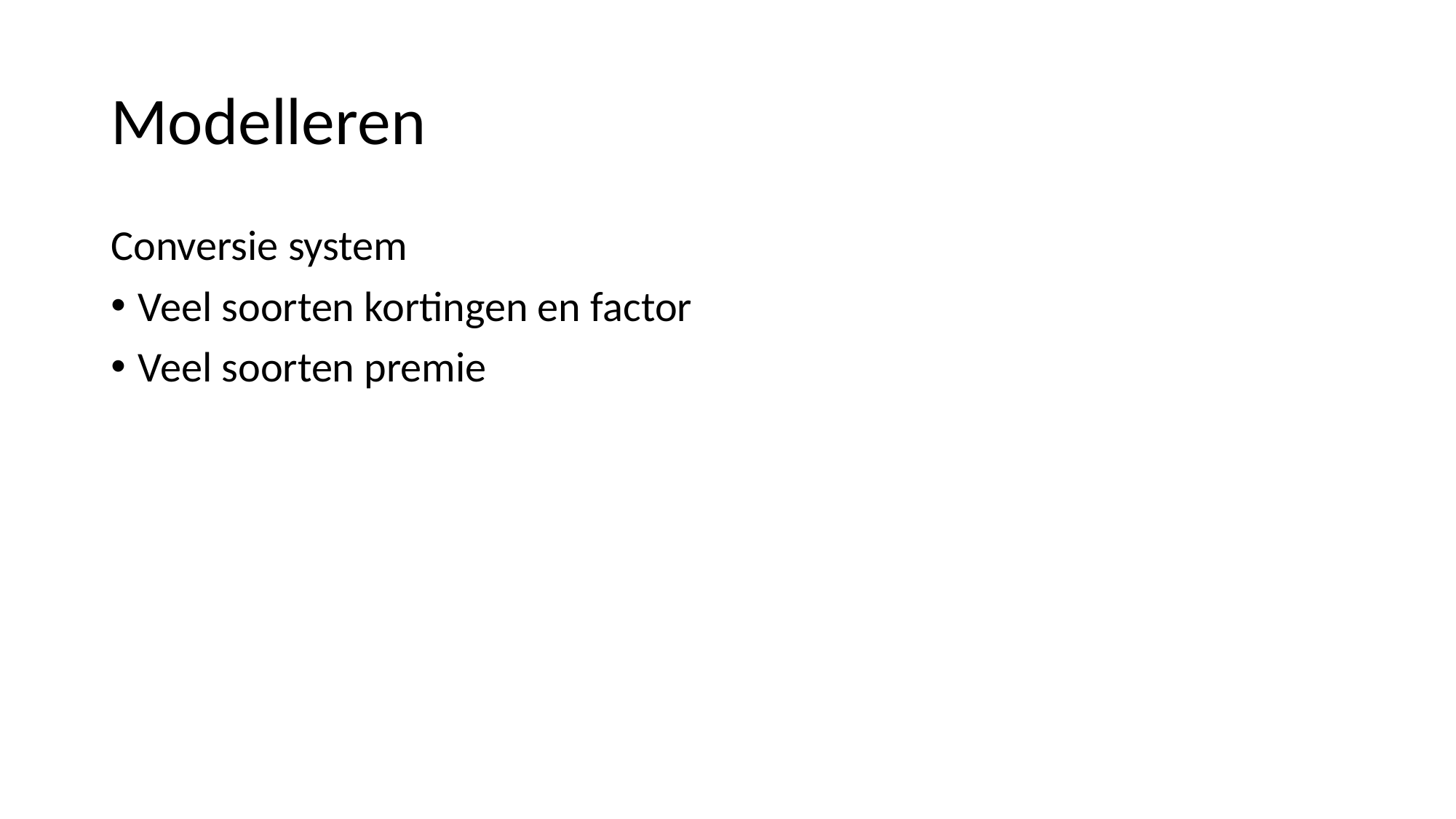

# Modelleren
Conversie system
Veel soorten kortingen en factor
Veel soorten premie